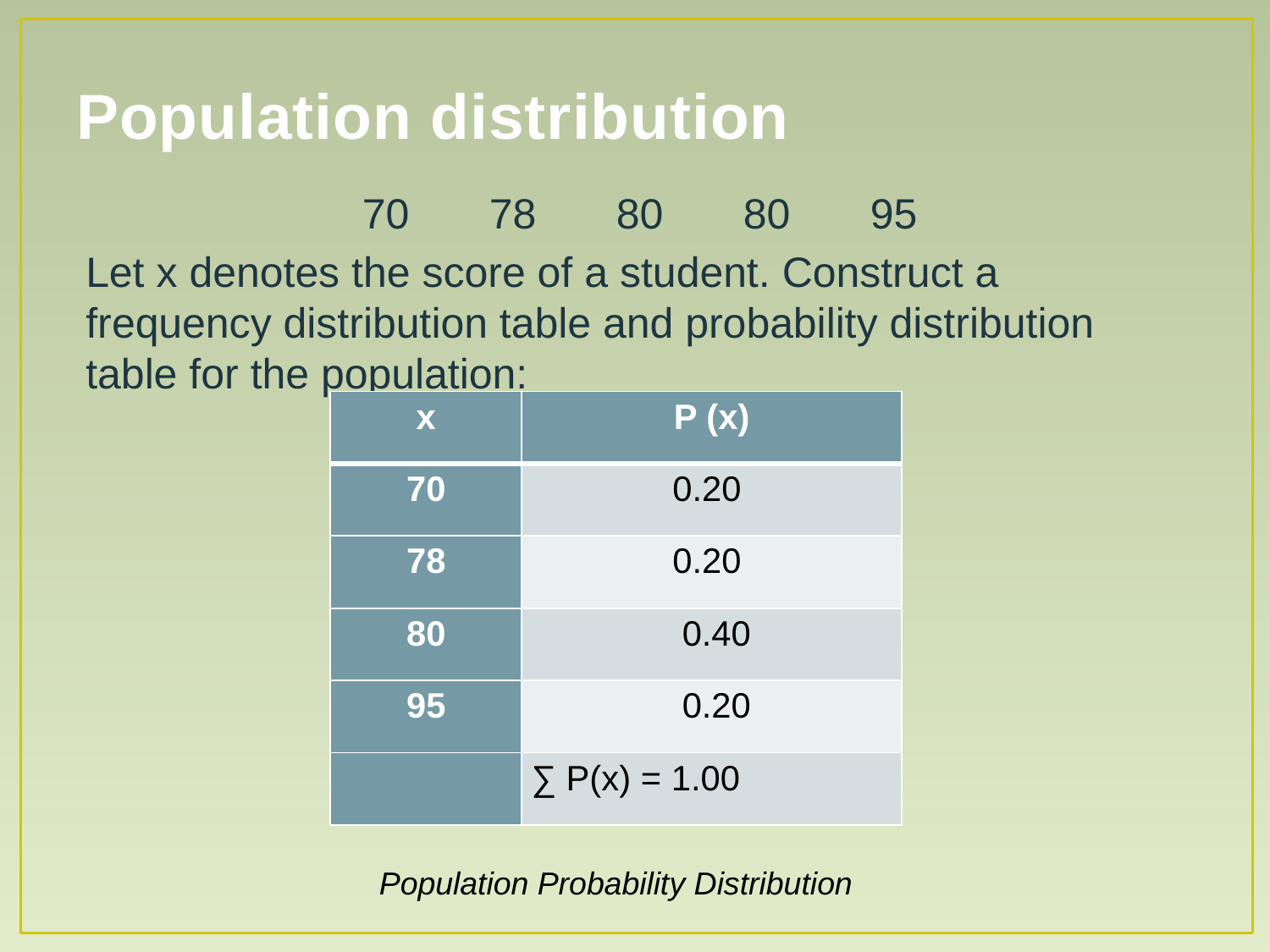

# Population distribution
70	78	80	80	95
Let x denotes the score of a student. Construct a frequency distribution table and probability distribution table for the population:

| x | P (x) |
| --- | --- |
| 70 | 0.20 |
| 78 | 0.20 |
| 80 | 0.40 |
| 95 | 0.20 |
|  | ∑ P(x) = 1.00 |
Population Probability Distribution